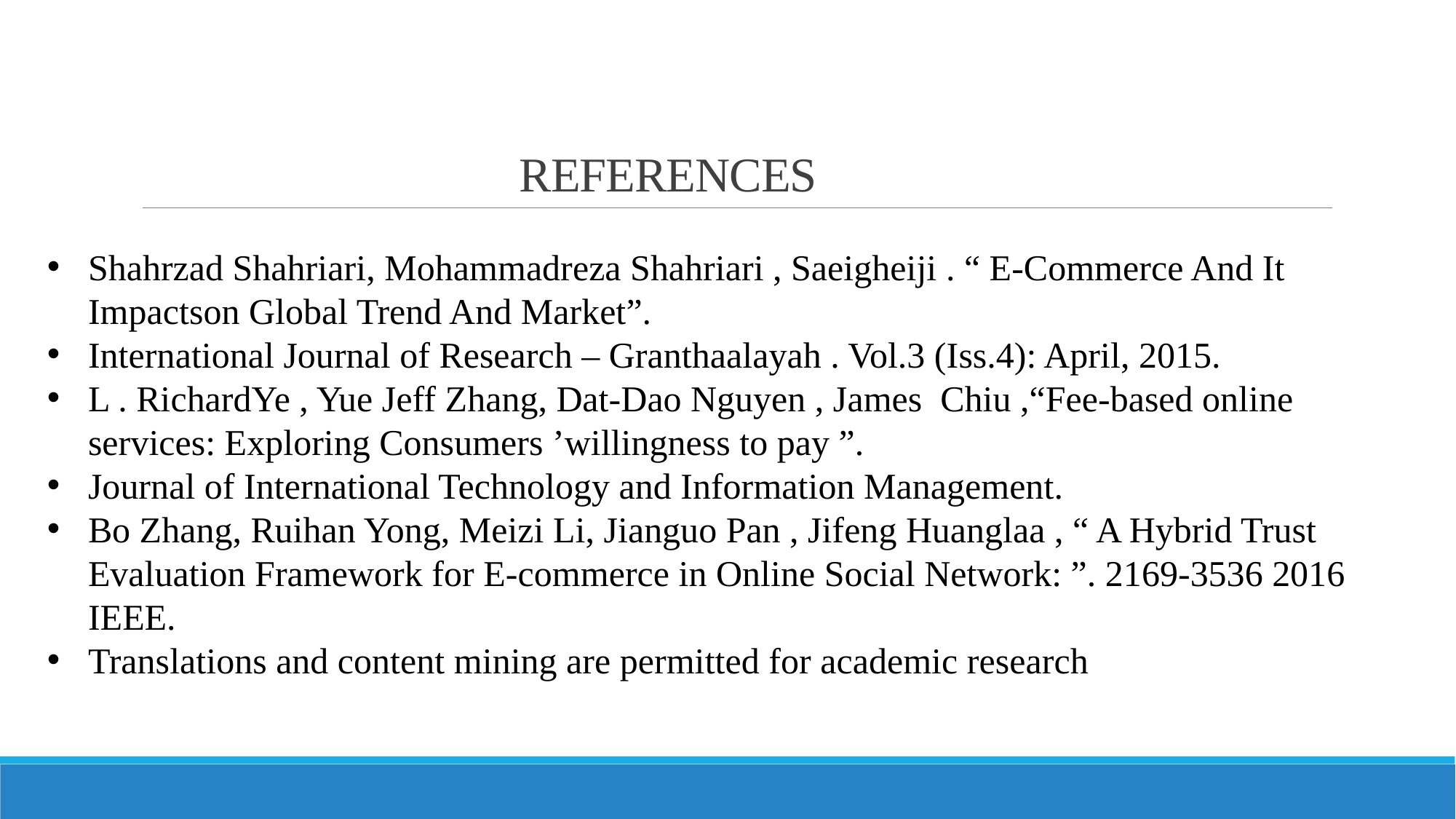

# REFERENCES
Shahrzad Shahriari, Mohammadreza Shahriari , Saeigheiji . “ E-Commerce And It Impactson Global Trend And Market”.
International Journal of Research – Granthaalayah . Vol.3 (Iss.4): April, 2015.
L . RichardYe , Yue Jeff Zhang, Dat-Dao Nguyen , James  Chiu ,“Fee-based online  services: Exploring Consumers ’willingness to pay ”.
Journal of International Technology and Information Management.
Bo Zhang, Ruihan Yong, Meizi Li, Jianguo Pan , Jifeng Huanglaa , “ A Hybrid Trust Evaluation Framework for E-commerce in Online Social Network: ”. 2169-3536 2016 IEEE.
Translations and content mining are permitted for academic research